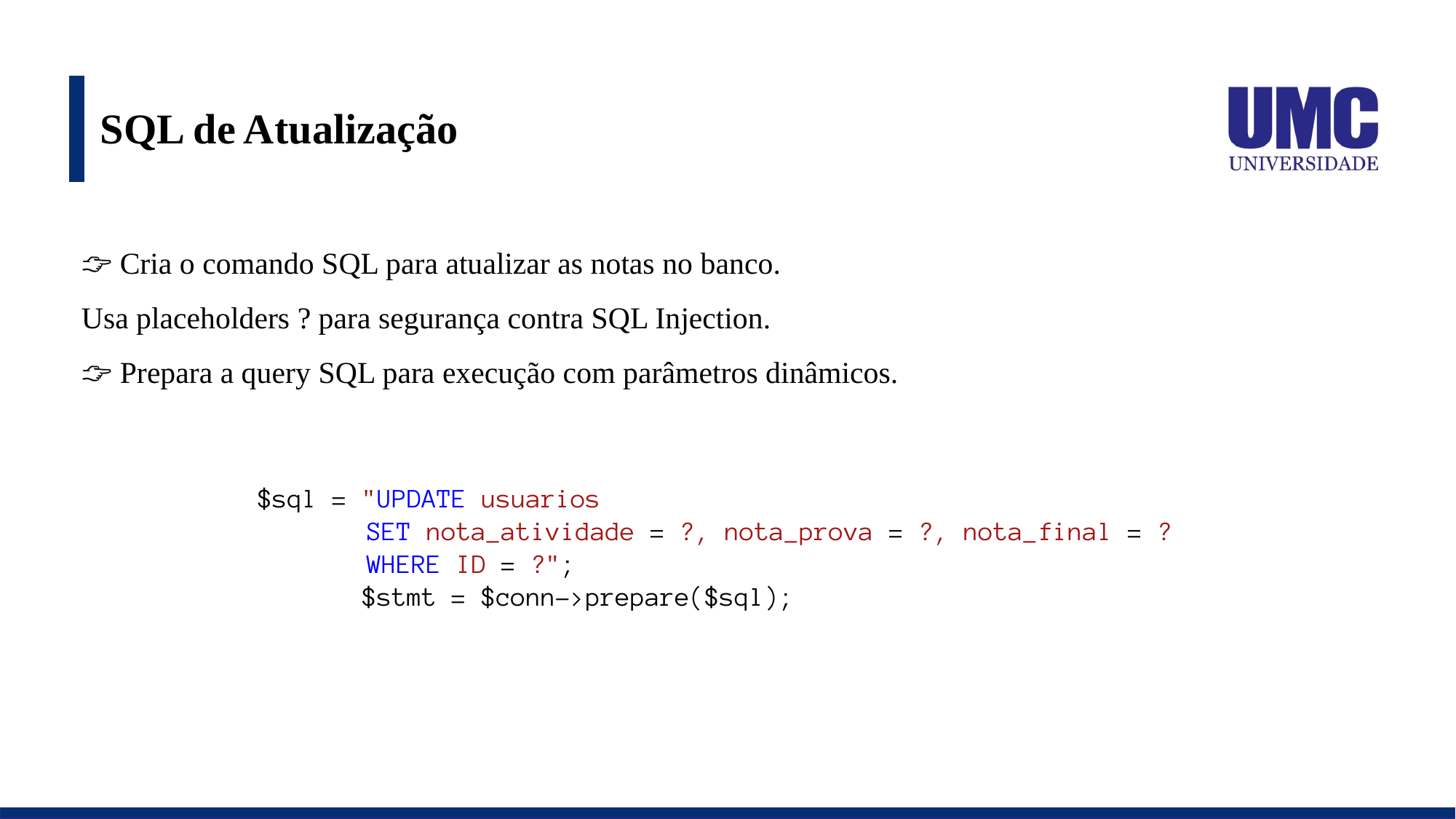

# SQL de Atualização
👉 Cria o comando SQL para atualizar as notas no banco.
Usa placeholders ? para segurança contra SQL Injection.
👉 Prepara a query SQL para execução com parâmetros dinâmicos.

$sql = "UPDATE usuarios
	SET nota_atividade = ?, nota_prova = ?, nota_final = ?
	WHERE ID = ?";
       $stmt = $conn->prepare($sql);